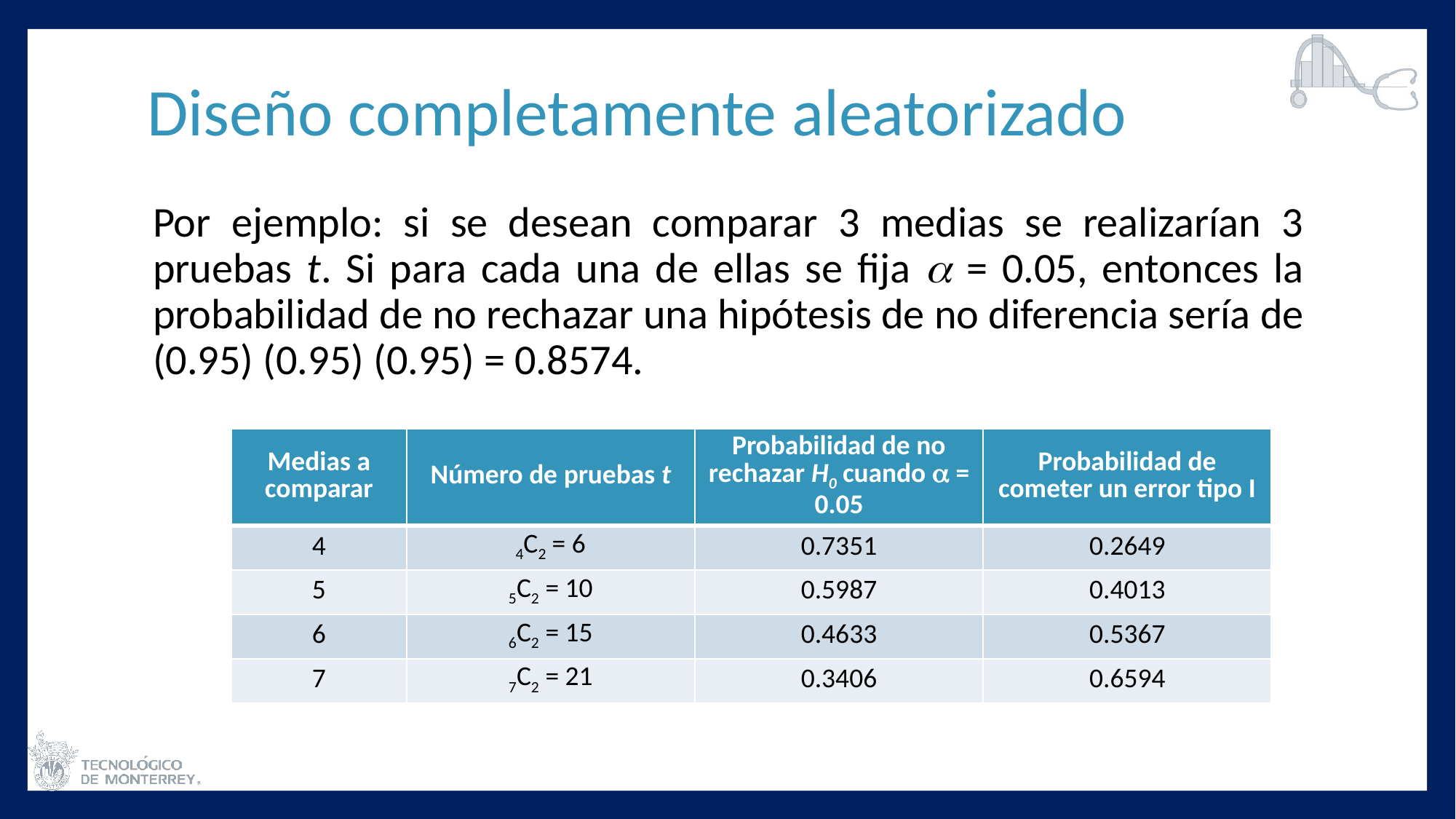

# Diseño completamente aleatorizado
Por ejemplo: si se desean comparar 3 medias se realizarían 3 pruebas t. Si para cada una de ellas se fija α = 0.05, entonces la probabilidad de no rechazar una hipótesis de no diferencia sería de (0.95) (0.95) (0.95) = 0.8574.

| Medias a comparar | Número de pruebas t | Probabilidad de no rechazar H0 cuando α = 0.05 | Probabilidad de cometer un error tipo I |
| --- | --- | --- | --- |
| 4 | 4C2 = 6 | 0.7351 | 0.2649 |
| 5 | 5C2 = 10 | 0.5987 | 0.4013 |
| 6 | 6C2 = 15 | 0.4633 | 0.5367 |
| 7 | 7C2 = 21 | 0.3406 | 0.6594 |